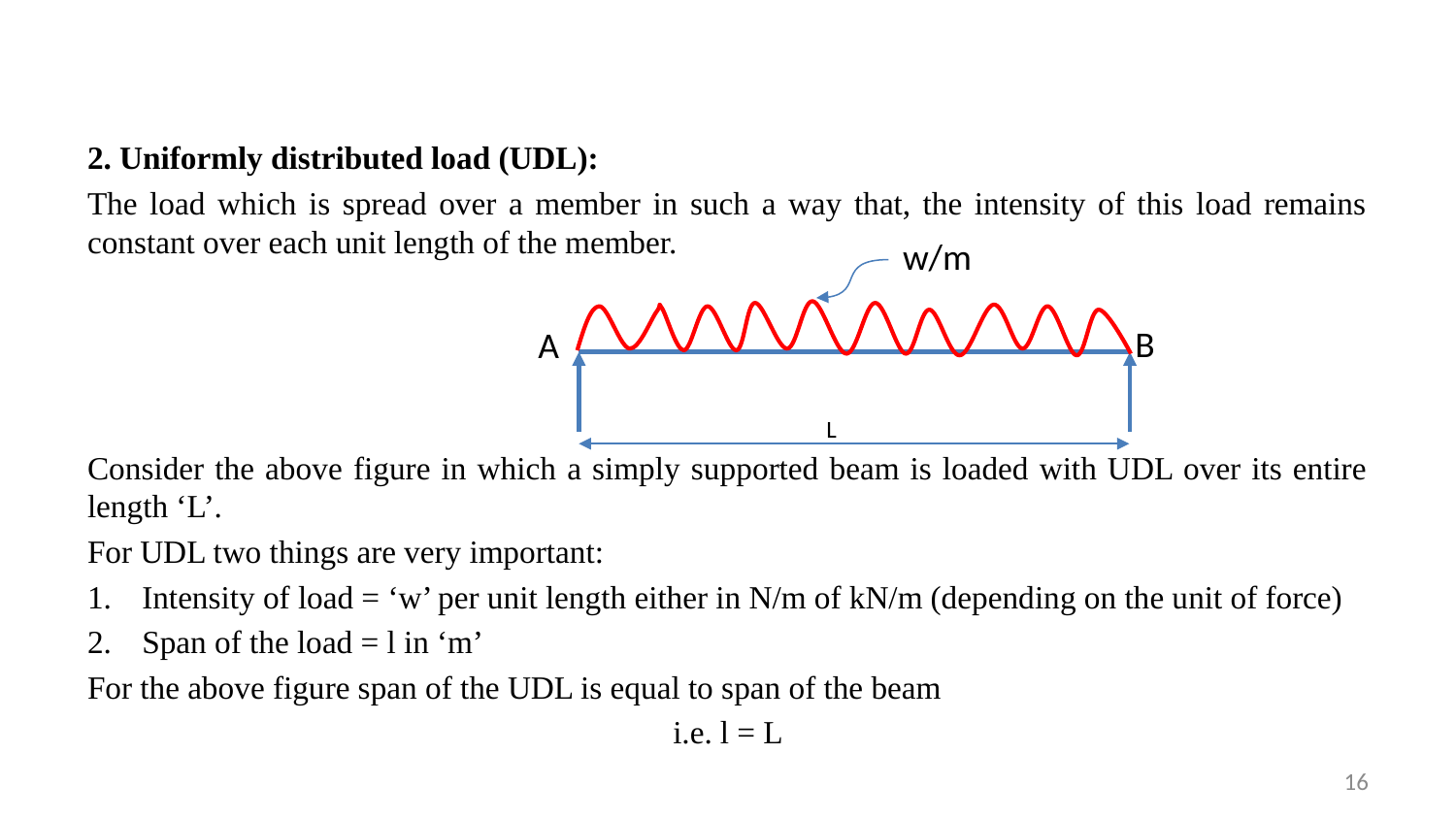

2. Uniformly distributed load (UDL):
The load which is spread over a member in such a way that, the intensity of this load remains constant over each unit length of the member.

Consider the above figure in which a simply supported beam is loaded with UDL over its entire length ‘L’.
For UDL two things are very important:
Intensity of load = ‘w’ per unit length either in N/m of kN/m (depending on the unit of force)
Span of the load = l in ‘m’
For the above figure span of the UDL is equal to span of the beam
i.e. l = L

w/m

B
A
L
16